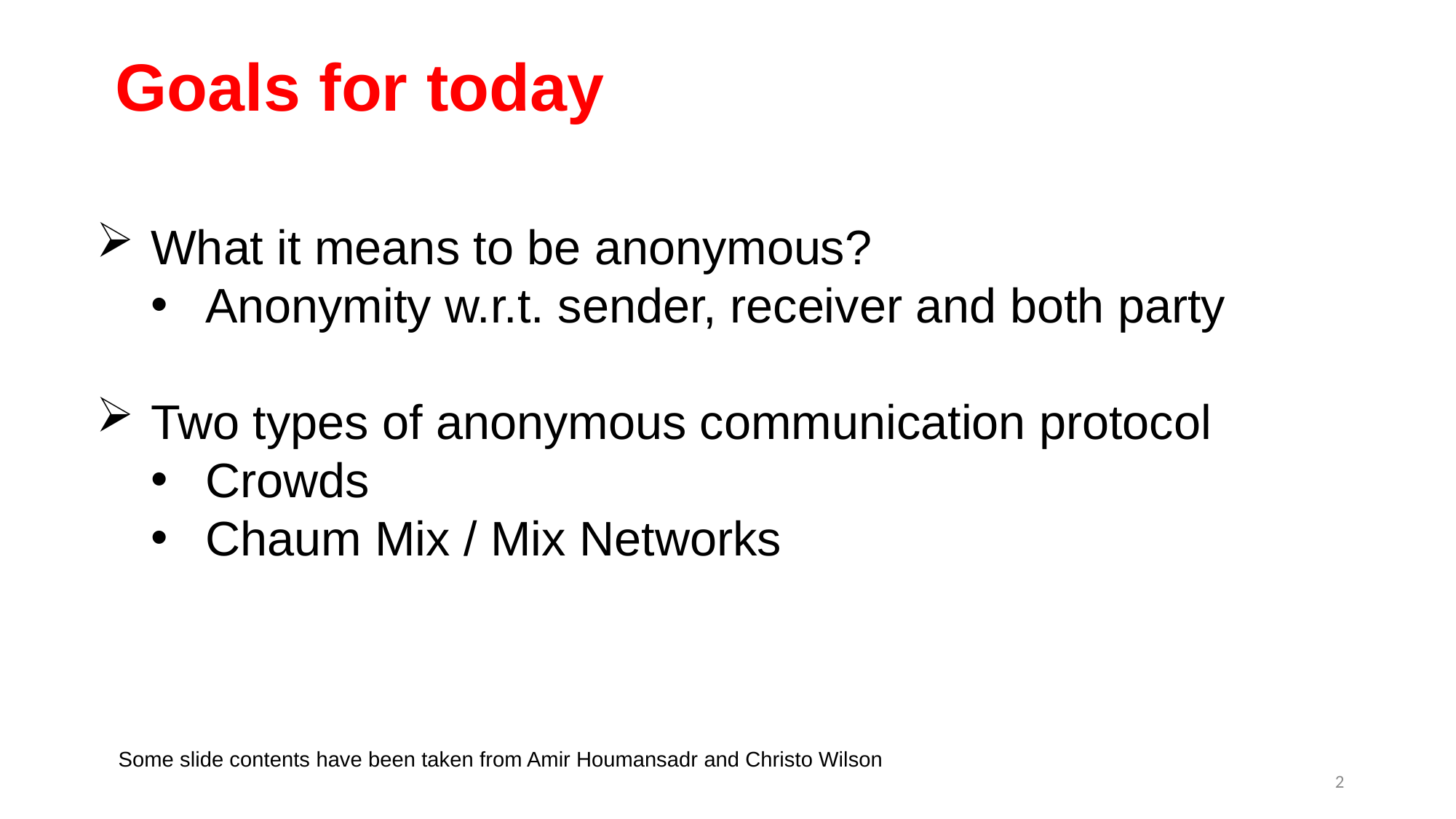

Goals for today
What it means to be anonymous?
Anonymity w.r.t. sender, receiver and both party

Two types of anonymous communication protocol
Crowds
Chaum Mix / Mix Networks

Some slide contents have been taken from Amir Houmansadr and Christo Wilson
2